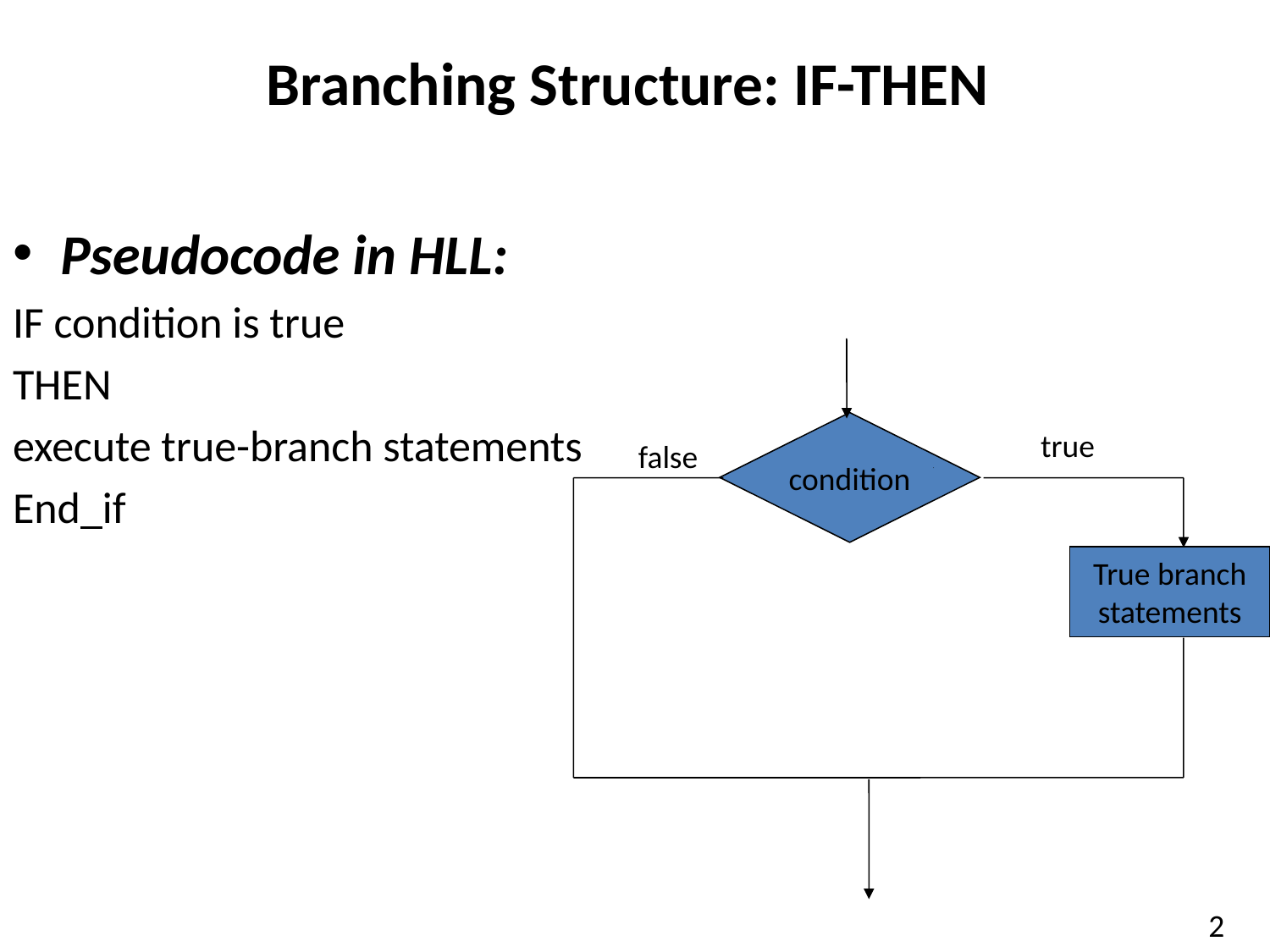

# Branching Structure: IF-THEN
Pseudocode in HLL:
IF condition is true
THEN
execute true-branch statements
End_if

condition
true
false

True branch
statements

2